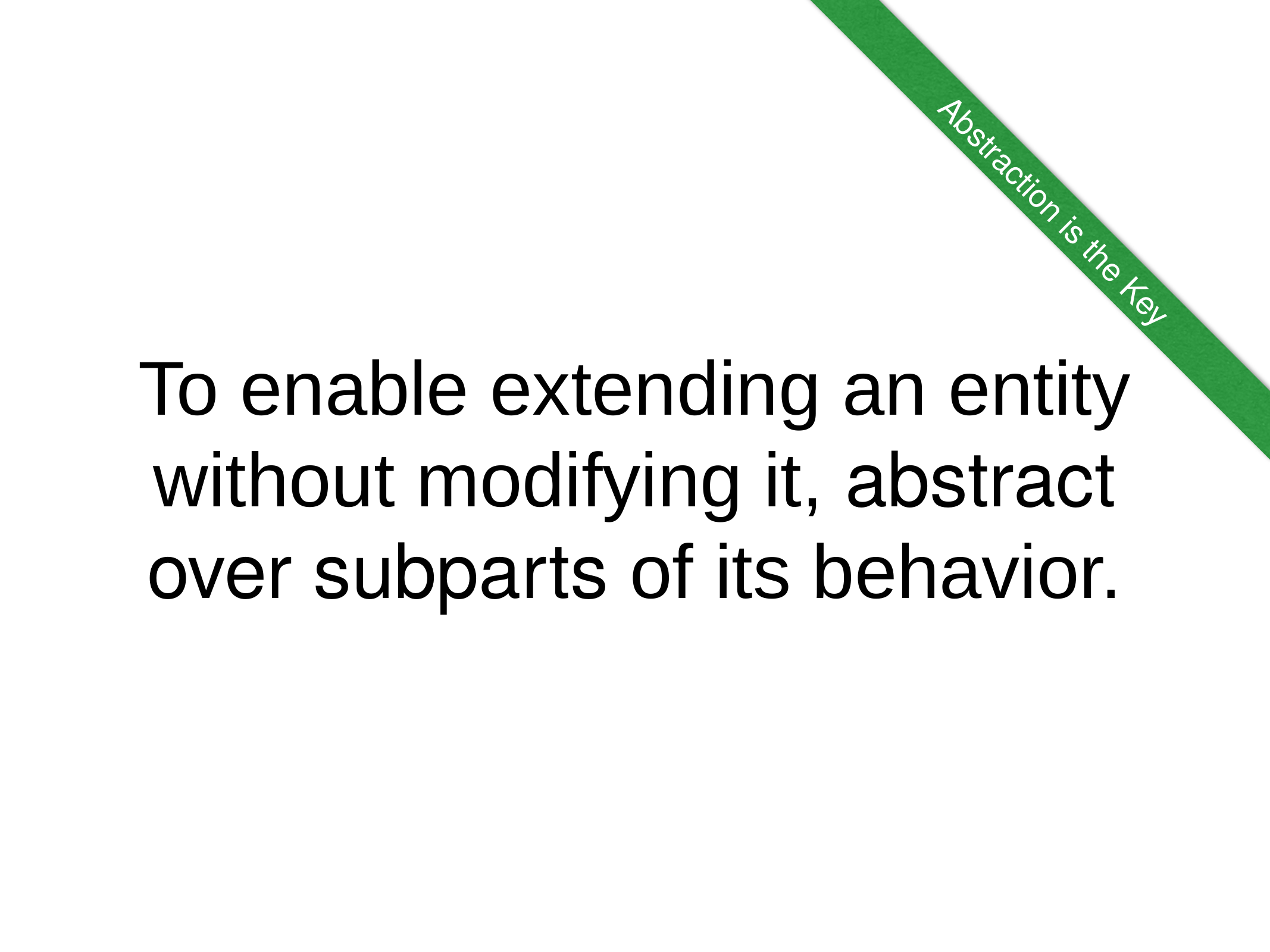

Abstraction is the Key
# To enable extending an entity without modifying it, abstract over subparts of its behavior.
4